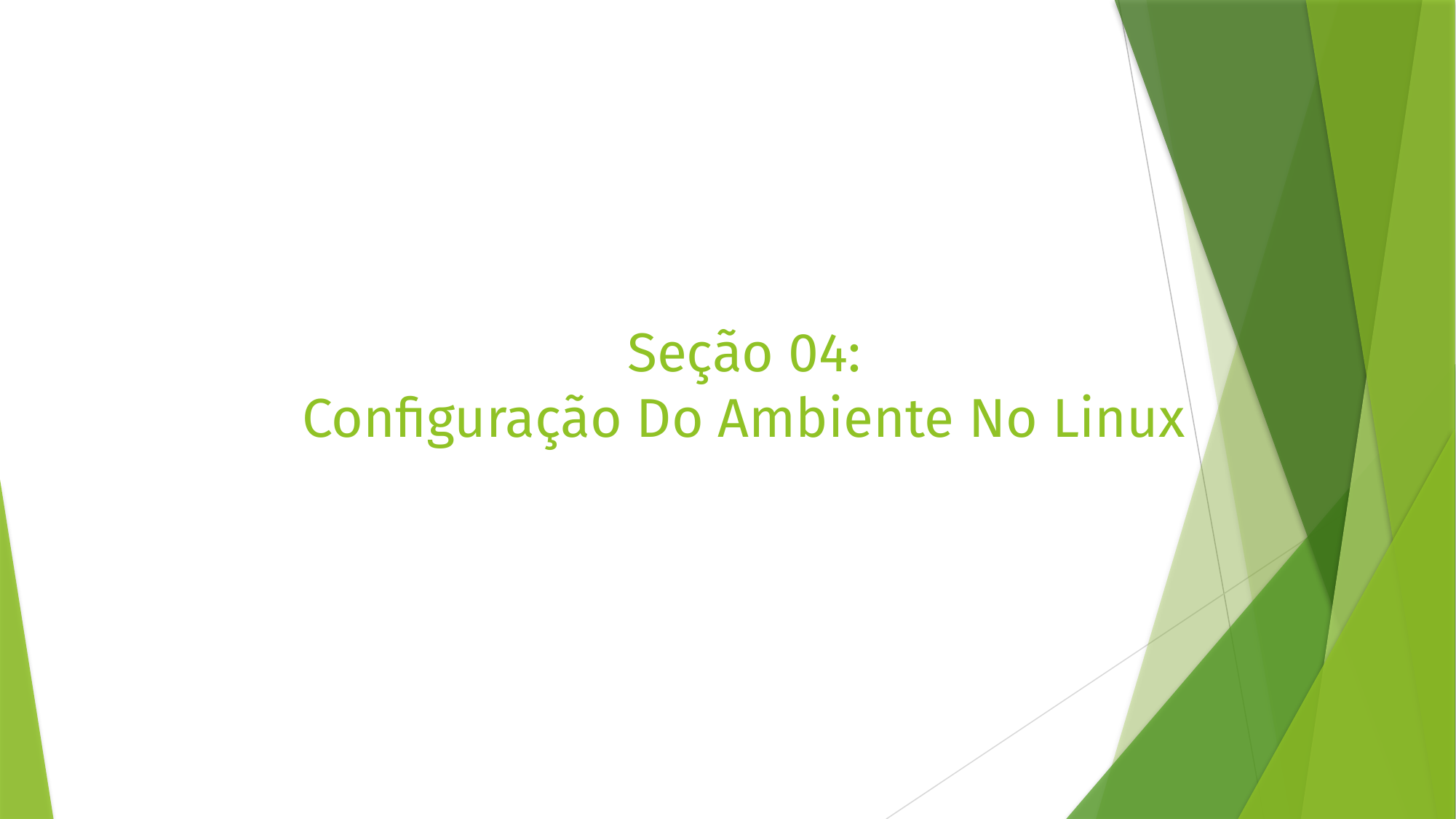

# Seção 04: Configuração Do Ambiente No Linux